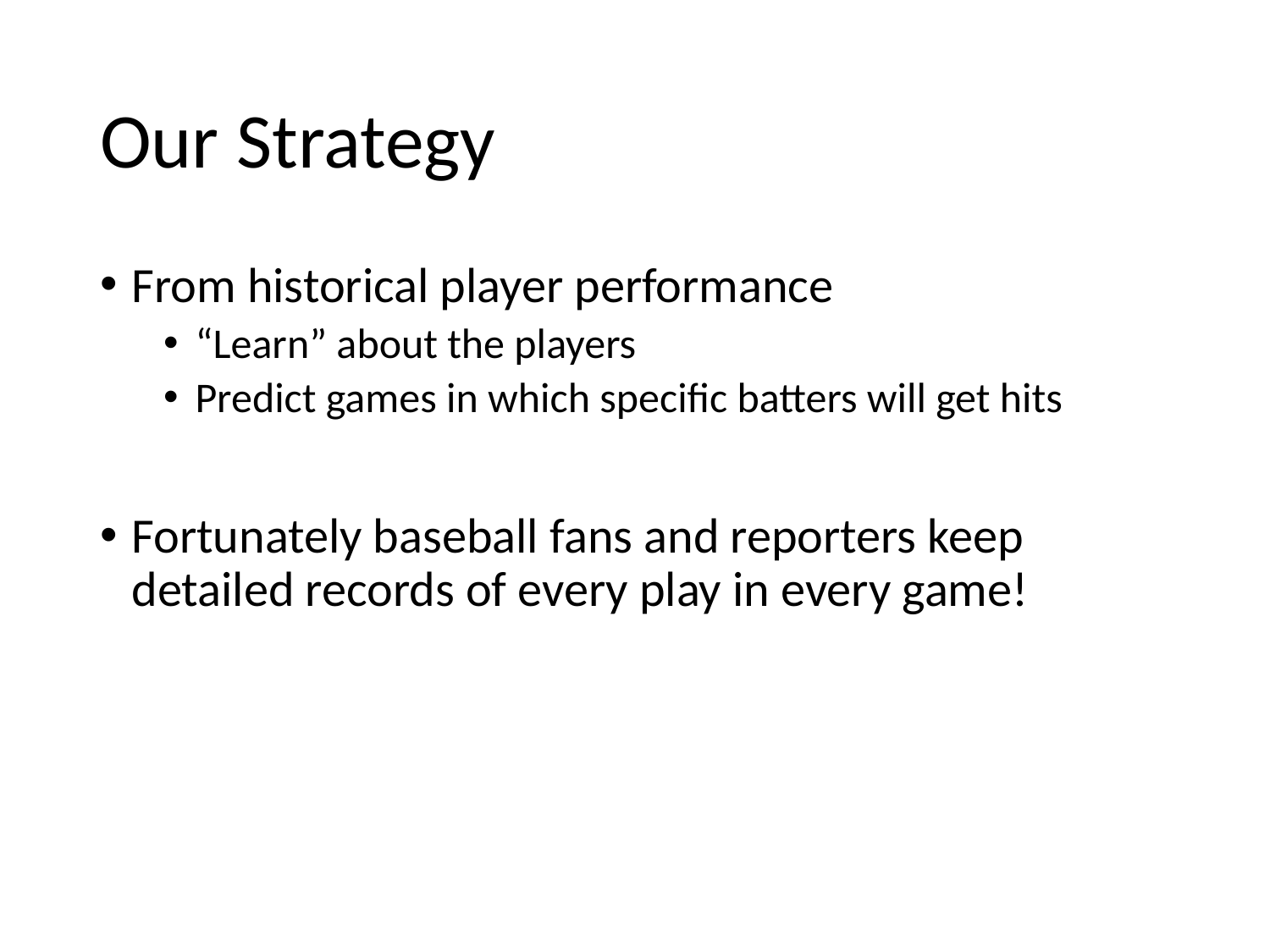

# Our Strategy
From historical player performance
“Learn” about the players
Predict games in which specific batters will get hits

Fortunately baseball fans and reporters keep detailed records of every play in every game!